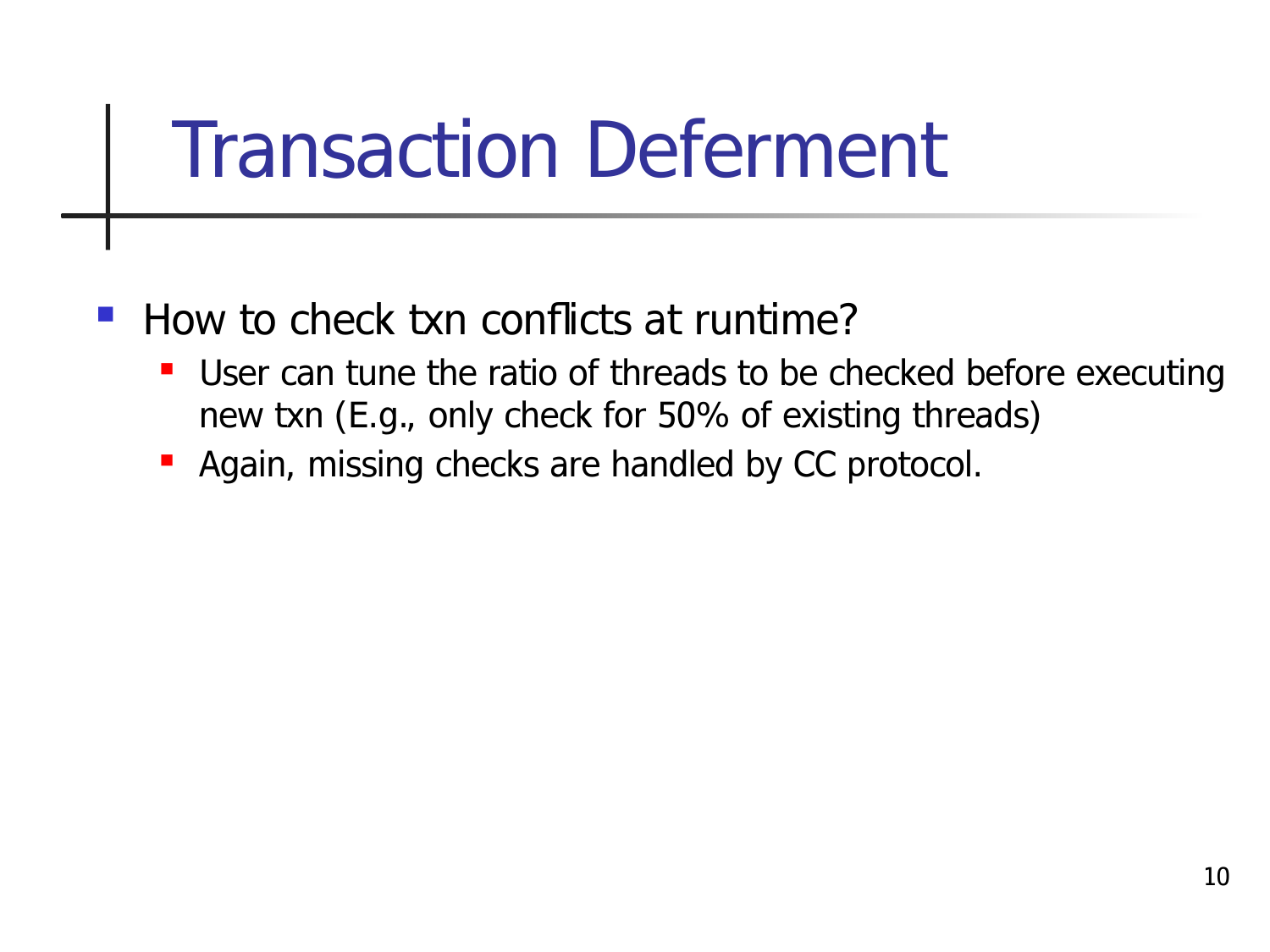

# Transaction Deferment
How to check txn conflicts at runtime?
User can tune the ratio of threads to be checked before executing new txn (E.g., only check for 50% of existing threads)
Again, missing checks are handled by CC protocol.
10